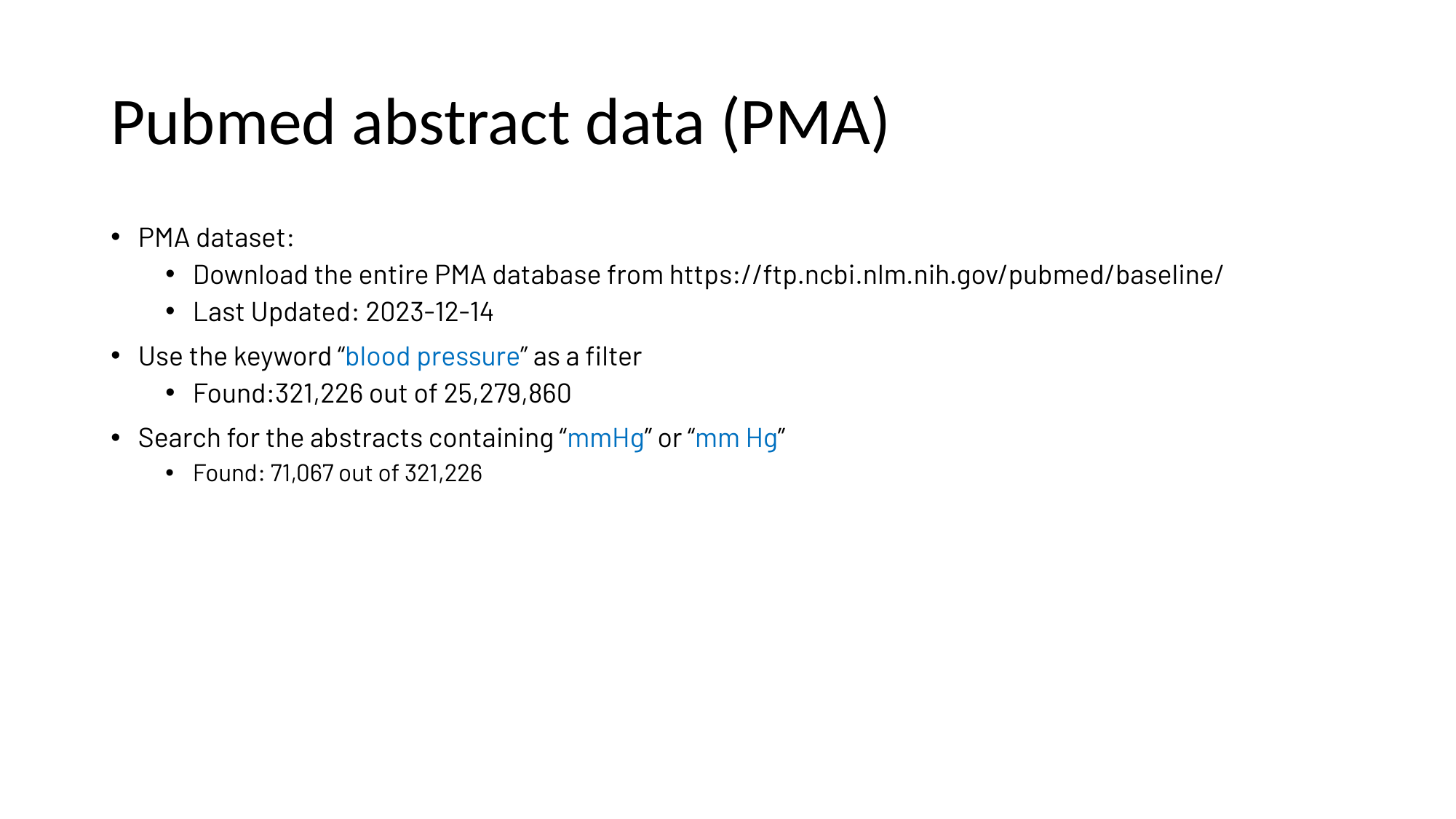

# Pubmed abstract data (PMA)
PMA dataset:
Download the entire PMA database from https://ftp.ncbi.nlm.nih.gov/pubmed/baseline/
Last Updated: 2023-12-14
Use the keyword “blood pressure” as a filter
Found:321,226 out of 25,279,860
Search for the abstracts containing “mmHg” or “mm Hg”
Found: 71,067 out of 321,226